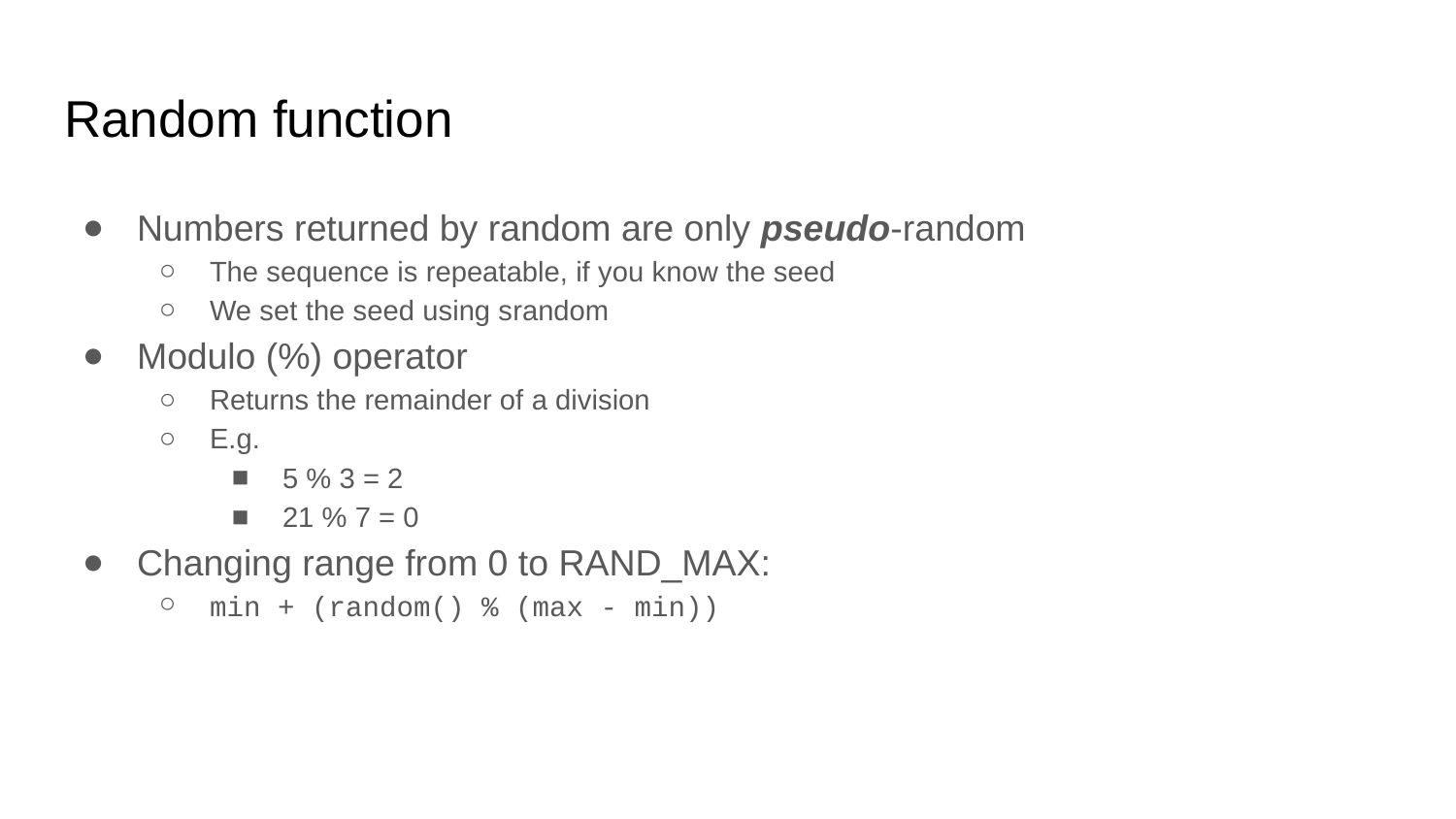

# Random function
Numbers returned by random are only pseudo-random
The sequence is repeatable, if you know the seed
We set the seed using srandom
Modulo (%) operator
Returns the remainder of a division
E.g.
5 % 3 = 2
21 % 7 = 0
Changing range from 0 to RAND_MAX:
min + (random() % (max - min))